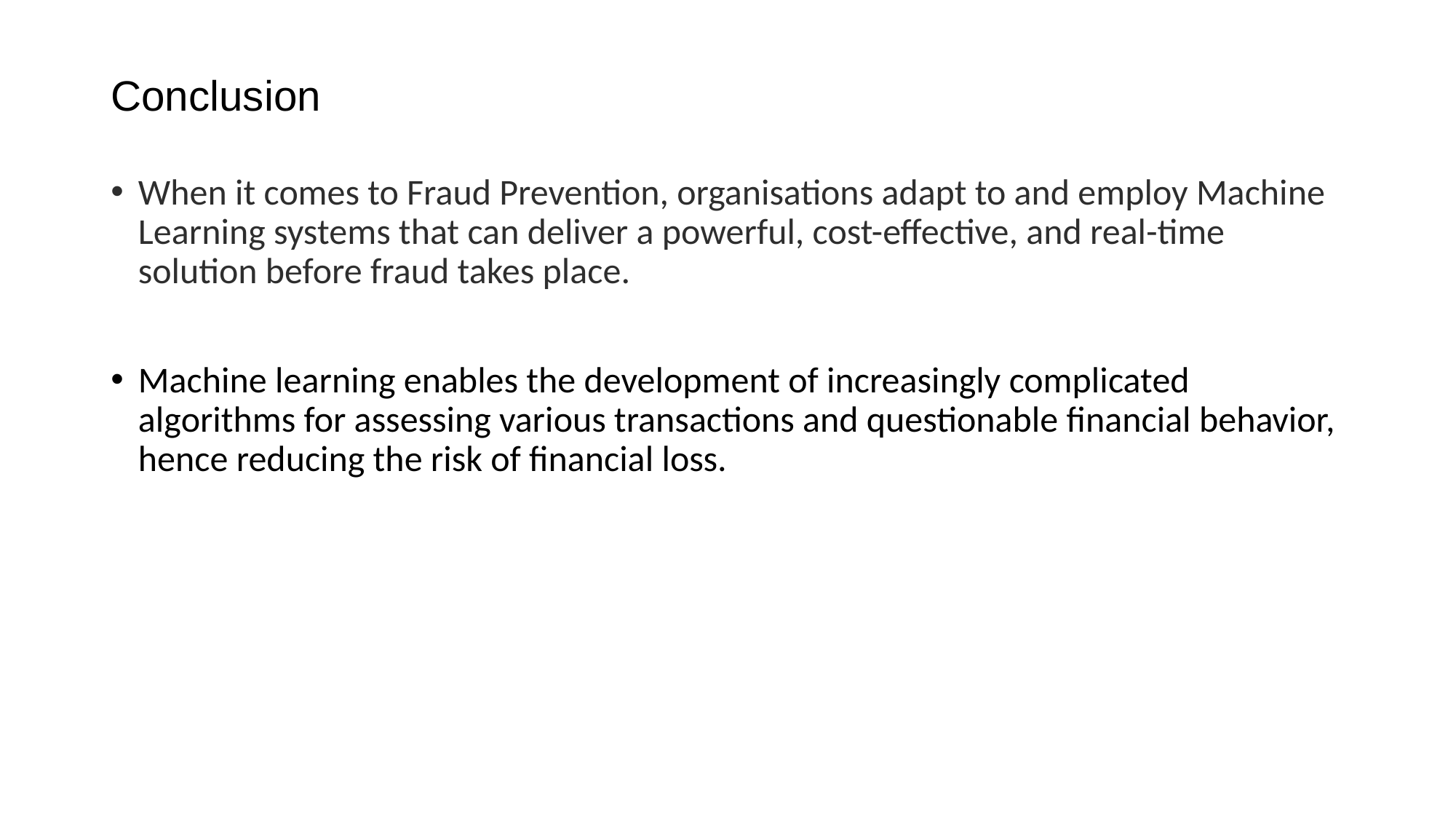

# Conclusion
When it comes to Fraud Prevention, organisations adapt to and employ Machine Learning systems that can deliver a powerful, cost-effective, and real-time solution before fraud takes place.

Machine learning enables the development of increasingly complicated algorithms for assessing various transactions and questionable financial behavior, hence reducing the risk of financial loss.